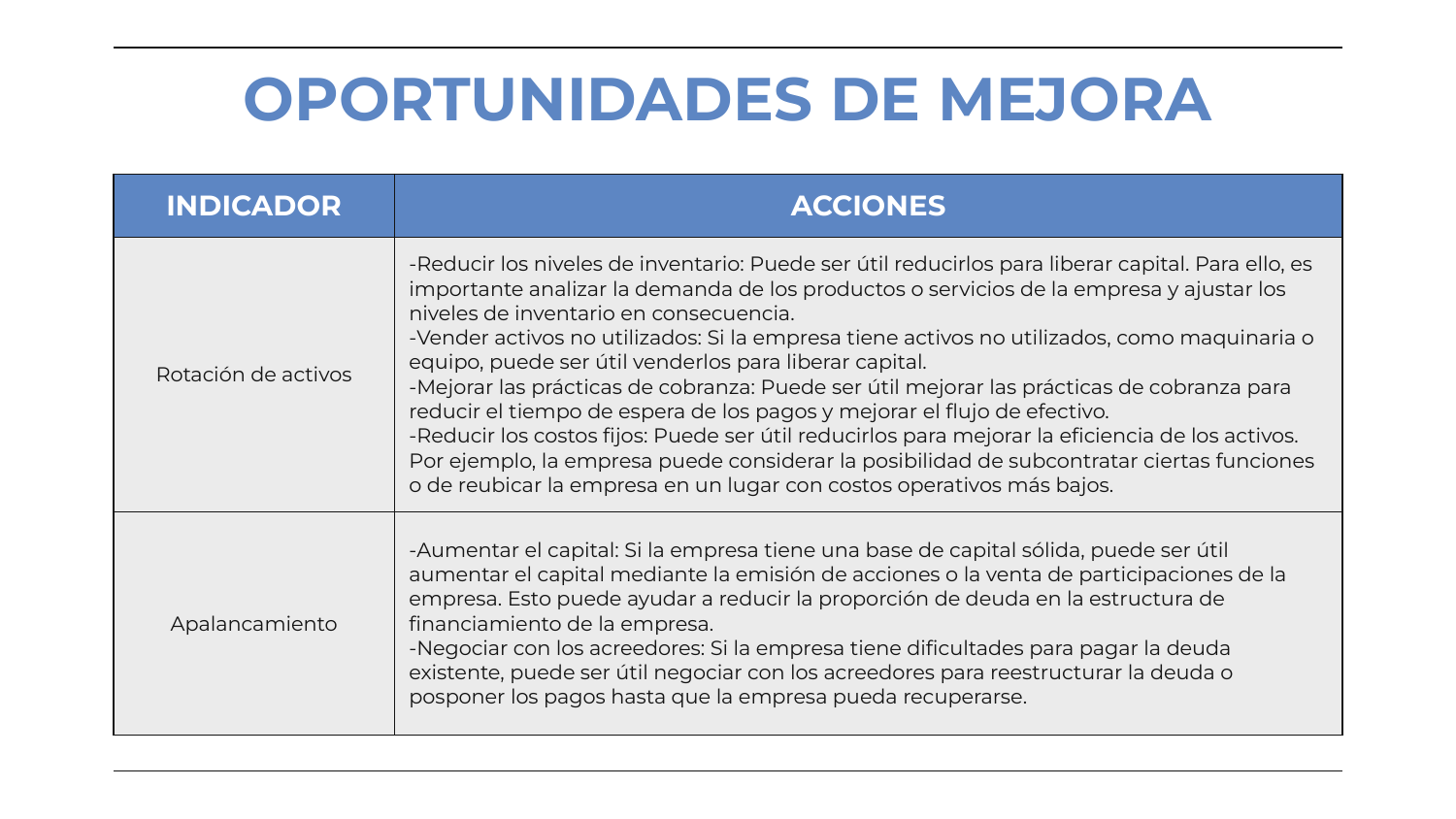

# OPORTUNIDADES DE MEJORA
| INDICADOR | ACCIONES |
| --- | --- |
| Rotación de activos | Reducir los niveles de inventario: Puede ser útil reducirlos para liberar capital. Para ello, es importante analizar la demanda de los productos o servicios de la empresa y ajustar los niveles de inventario en consecuencia. Vender activos no utilizados: Si la empresa tiene activos no utilizados, como maquinaria o equipo, puede ser útil venderlos para liberar capital. Mejorar las prácticas de cobranza: Puede ser útil mejorar las prácticas de cobranza para reducir el tiempo de espera de los pagos y mejorar el flujo de efectivo. Reducir los costos fijos: Puede ser útil reducirlos para mejorar la eficiencia de los activos. Por ejemplo, la empresa puede considerar la posibilidad de subcontratar ciertas funciones o de reubicar la empresa en un lugar con costos operativos más bajos. |
| Apalancamiento | Aumentar el capital: Si la empresa tiene una base de capital sólida, puede ser útil aumentar el capital mediante la emisión de acciones o la venta de participaciones de la empresa. Esto puede ayudar a reducir la proporción de deuda en la estructura de financiamiento de la empresa. Negociar con los acreedores: Si la empresa tiene dificultades para pagar la deuda existente, puede ser útil negociar con los acreedores para reestructurar la deuda o posponer los pagos hasta que la empresa pueda recuperarse. |